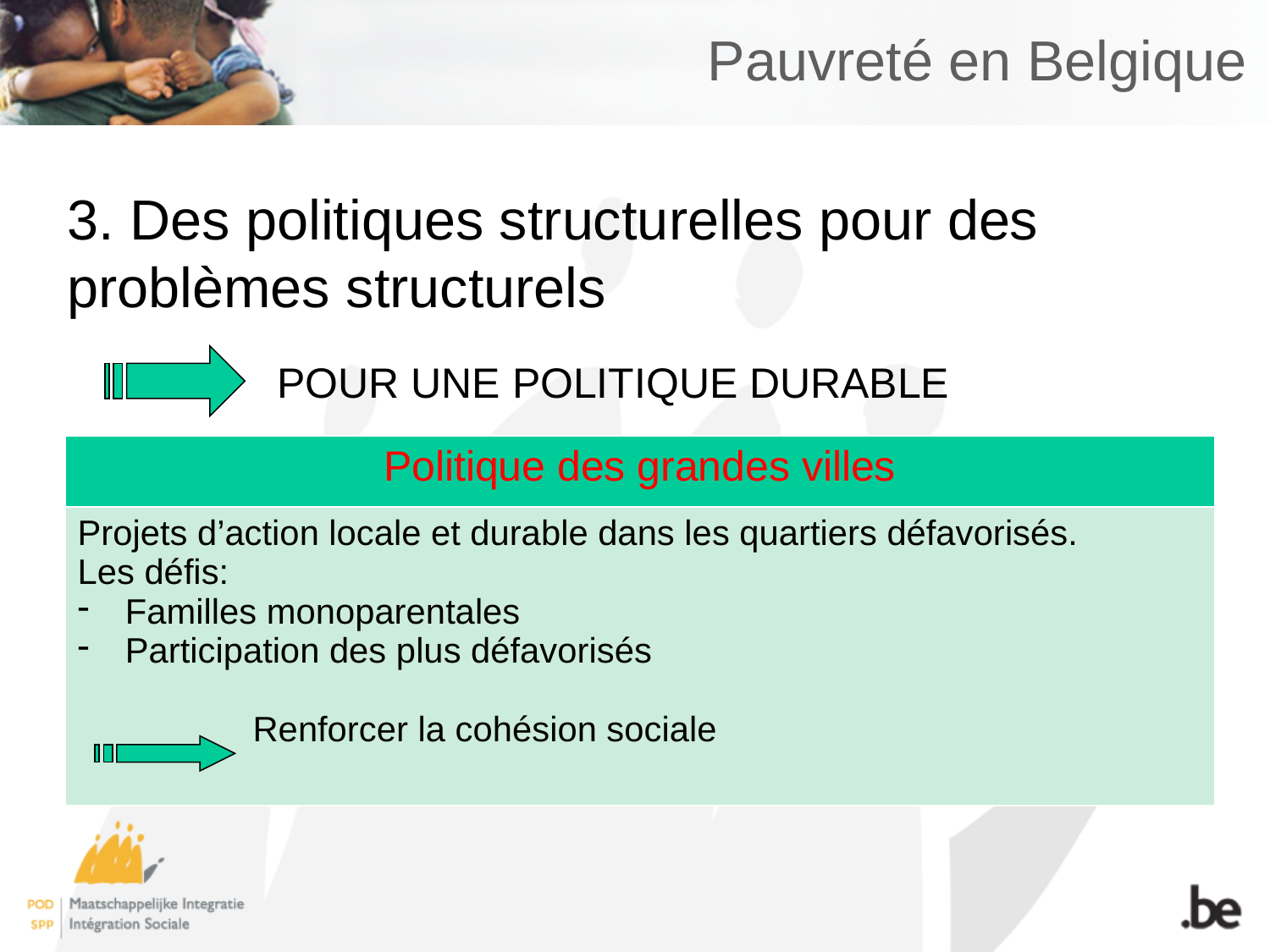

# Pauvreté en Belgique
3. Des politiques structurelles pour des problèmes structurels
POUR UNE POLITIQUE DURABLE

| Politique des grandes villes |
| --- |
| Projets d’action locale et durable dans les quartiers défavorisés. Les défis: Familles monoparentales Participation des plus défavorisés Renforcer la cohésion sociale |